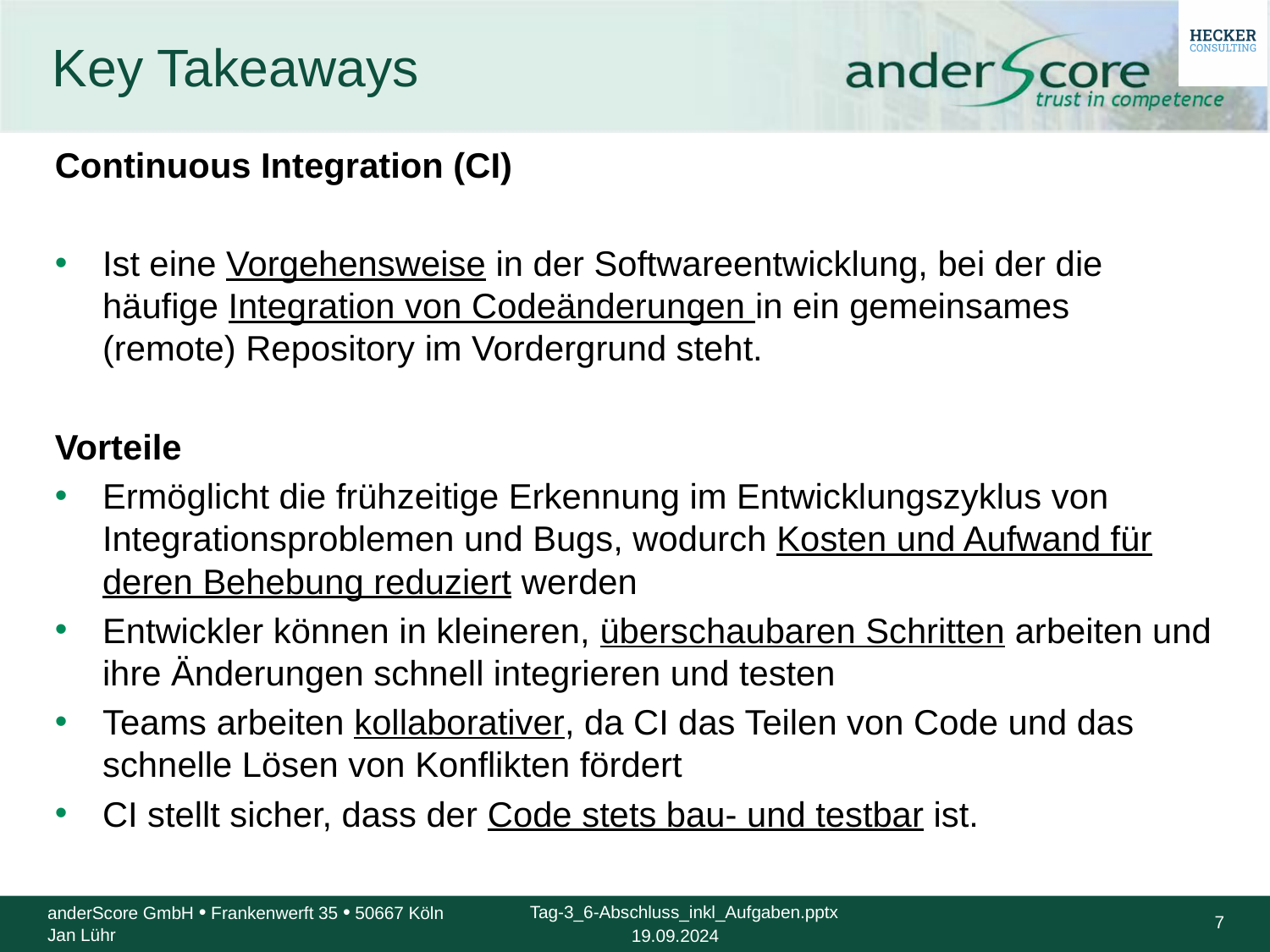

# Key Takeaways
Continuous Integration (CI)

Ist eine Vorgehensweise in der Softwareentwicklung, bei der die häufige Integration von Codeänderungen in ein gemeinsames (remote) Repository im Vordergrund steht.

Vorteile
Ermöglicht die frühzeitige Erkennung im Entwicklungszyklus von Integrationsproblemen und Bugs, wodurch Kosten und Aufwand für deren Behebung reduziert werden
Entwickler können in kleineren, überschaubaren Schritten arbeiten und ihre Änderungen schnell integrieren und testen
Teams arbeiten kollaborativer, da CI das Teilen von Code und das schnelle Lösen von Konflikten fördert
CI stellt sicher, dass der Code stets bau- und testbar ist.